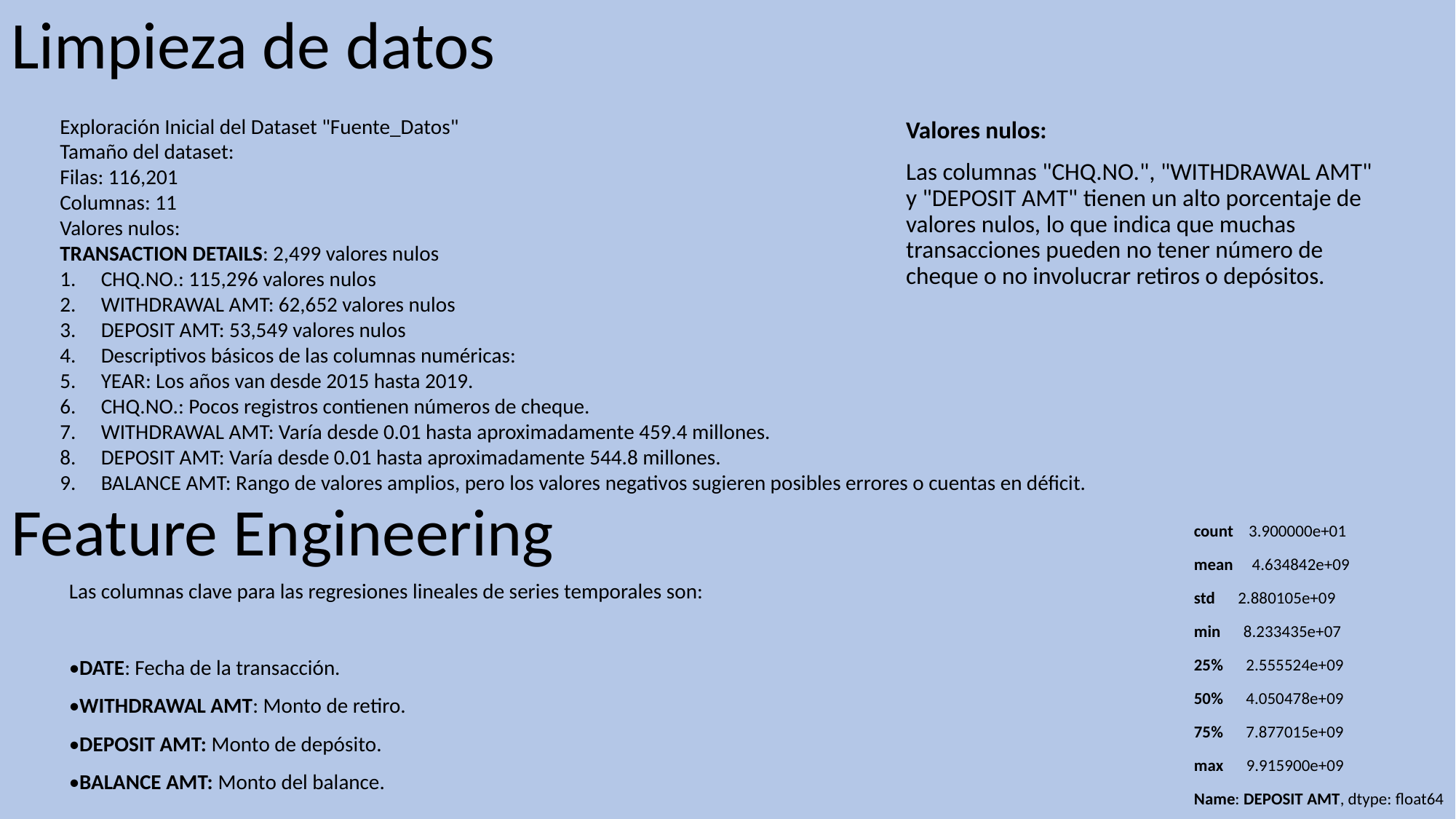

# Limpieza de datos
Exploración Inicial del Dataset "Fuente_Datos"
Tamaño del dataset:
Filas: 116,201
Columnas: 11
Valores nulos:
TRANSACTION DETAILS: 2,499 valores nulos
CHQ.NO.: 115,296 valores nulos
WITHDRAWAL AMT: 62,652 valores nulos
DEPOSIT AMT: 53,549 valores nulos
Descriptivos básicos de las columnas numéricas:
YEAR: Los años van desde 2015 hasta 2019.
CHQ.NO.: Pocos registros contienen números de cheque.
WITHDRAWAL AMT: Varía desde 0.01 hasta aproximadamente 459.4 millones.
DEPOSIT AMT: Varía desde 0.01 hasta aproximadamente 544.8 millones.
BALANCE AMT: Rango de valores amplios, pero los valores negativos sugieren posibles errores o cuentas en déficit.
Valores nulos:
Las columnas "CHQ.NO.", "WITHDRAWAL AMT" y "DEPOSIT AMT" tienen un alto porcentaje de valores nulos, lo que indica que muchas transacciones pueden no tener número de cheque o no involucrar retiros o depósitos.
Feature Engineering
count    3.900000e+01
mean     4.634842e+09
std      2.880105e+09
min      8.233435e+07
25%      2.555524e+09
50%      4.050478e+09
75%      7.877015e+09
max      9.915900e+09
Name: DEPOSIT AMT, dtype: float64
Las columnas clave para las regresiones lineales de series temporales son:

•DATE: Fecha de la transacción.
•WITHDRAWAL AMT: Monto de retiro.
•DEPOSIT AMT: Monto de depósito.
•BALANCE AMT: Monto del balance.